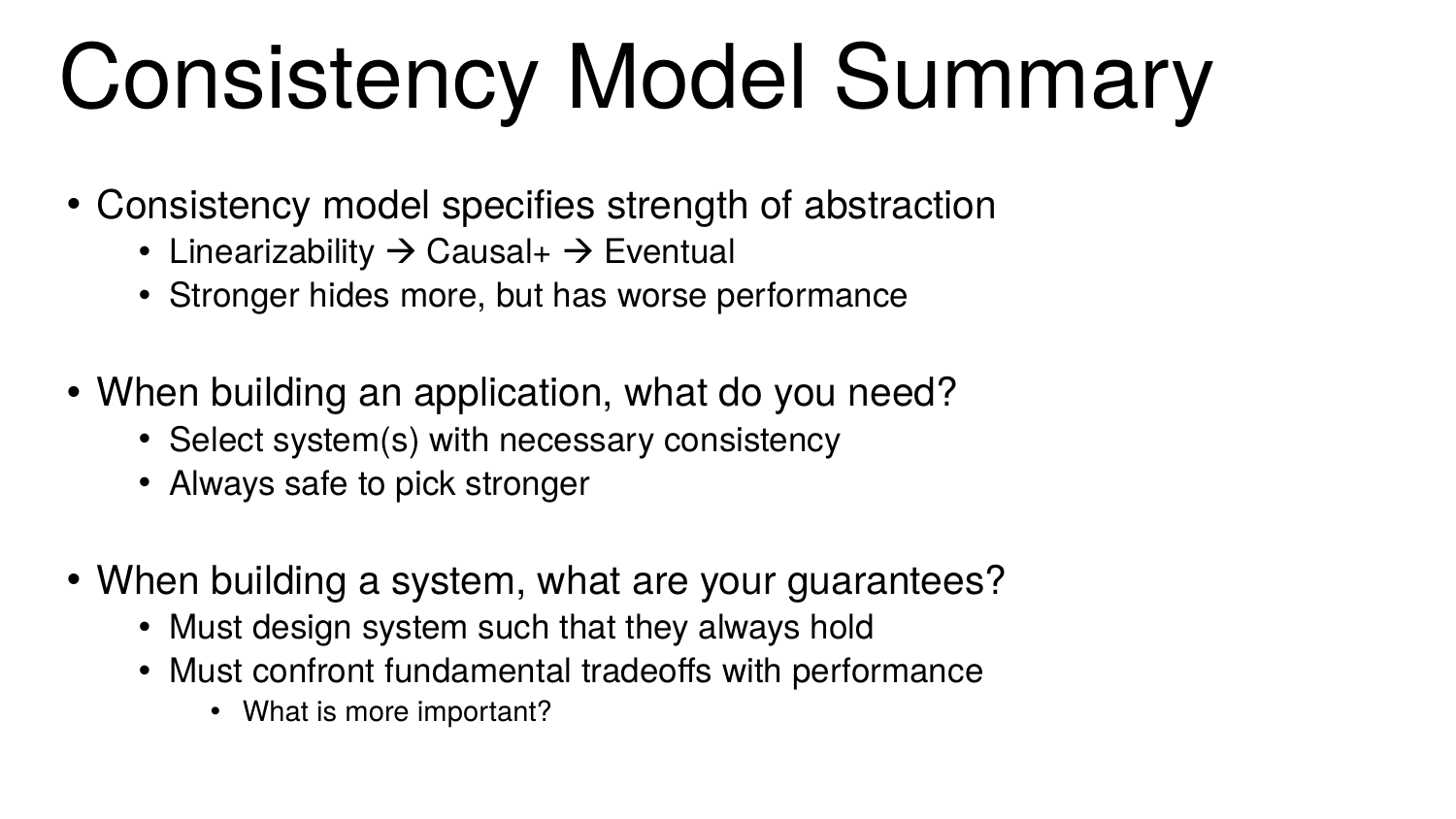

# Consistency Model Summary
Consistency model specifies strength of abstraction
Linearizability 🡪 Causal+ 🡪 Eventual
Stronger hides more, but has worse performance

When building an application, what do you need?
Select system(s) with necessary consistency
Always safe to pick stronger

When building a system, what are your guarantees?
Must design system such that they always hold
Must confront fundamental tradeoffs with performance
What is more important?